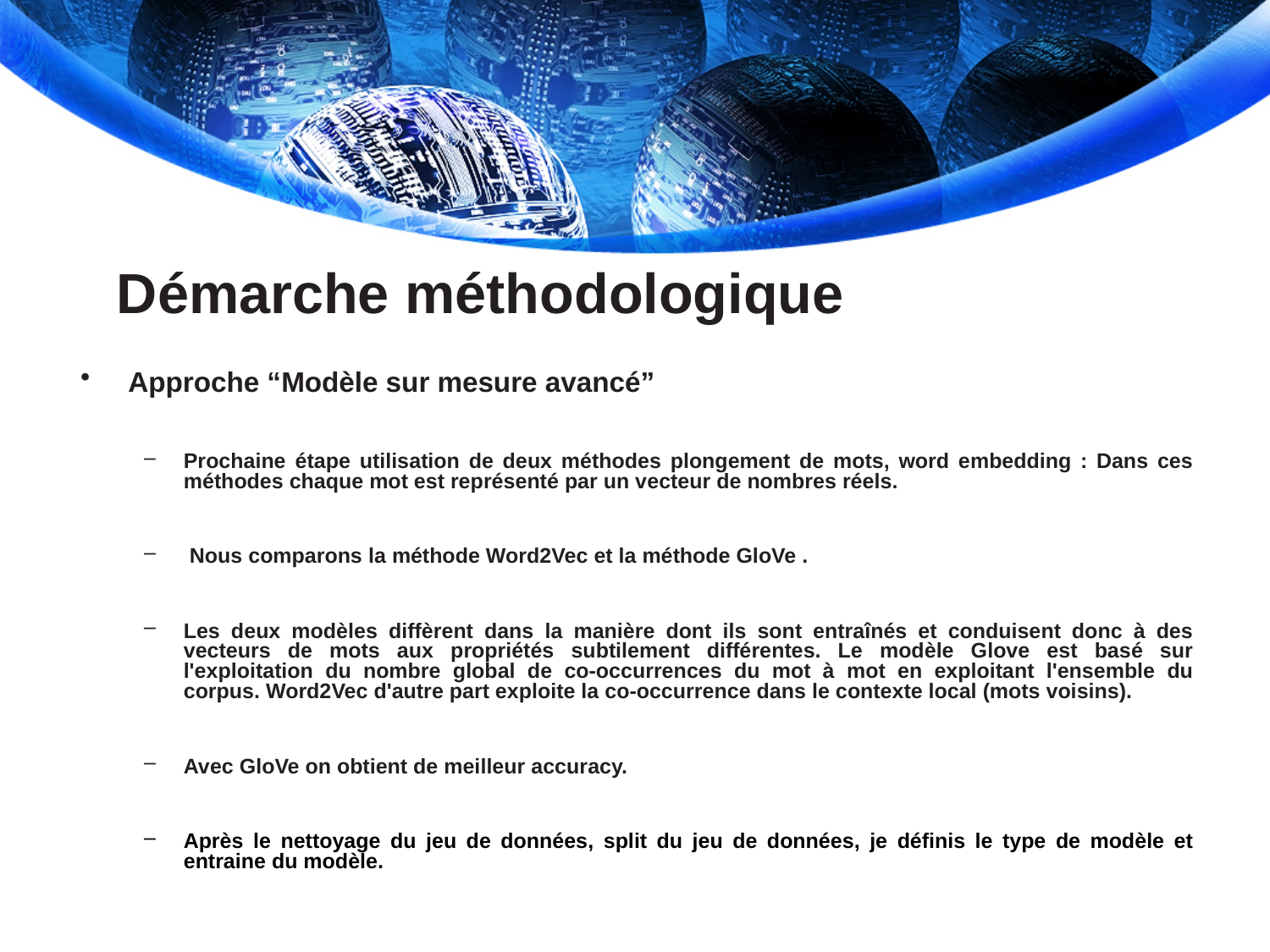

# Démarche méthodologique

Approche “Modèle sur mesure avancé”

Prochaine étape utilisation de deux méthodes plongement de mots, word embedding : Dans ces méthodes chaque mot est représenté par un vecteur de nombres réels.

 Nous comparons la méthode Word2Vec et la méthode GloVe .

Les deux modèles diffèrent dans la manière dont ils sont entraînés et conduisent donc à des vecteurs de mots aux propriétés subtilement différentes. Le modèle Glove est basé sur l'exploitation du nombre global de co-occurrences du mot à mot en exploitant l'ensemble du corpus. Word2Vec d'autre part exploite la co-occurrence dans le contexte local (mots voisins).

Avec GloVe on obtient de meilleur accuracy.

Après le nettoyage du jeu de données, split du jeu de données, je définis le type de modèle et entraine du modèle.